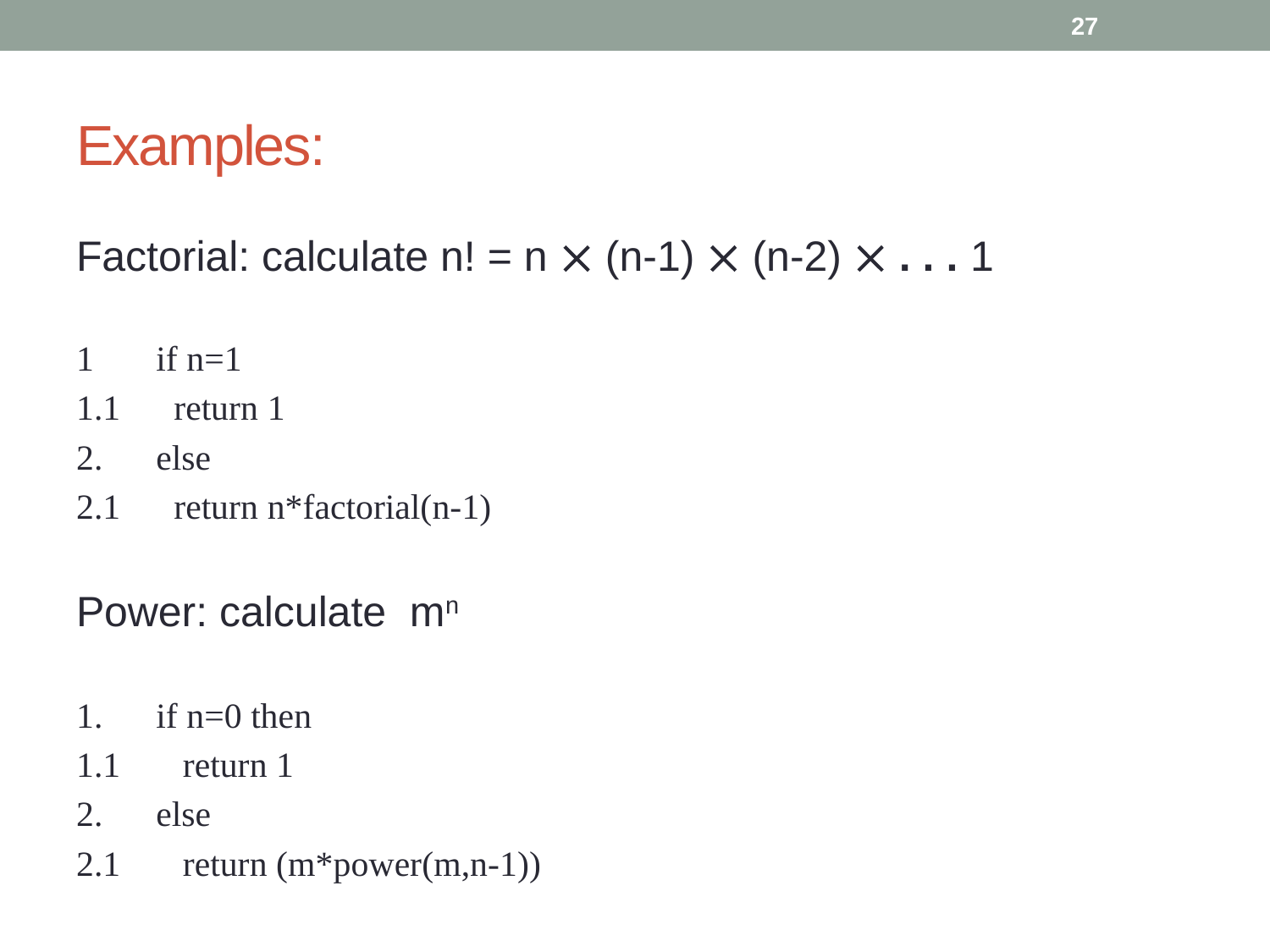

27
# Examples:
Factorial: calculate n! = n × (n-1) × (n-2) × . . . 1

1       if n=1
1.1      return 1
2.      else
2.1      return n*factorial(n-1)

Power: calculate  mn

1.      if n=0 then
1.1       return 1
2.      else
2.1       return (m*power(m,n-1))